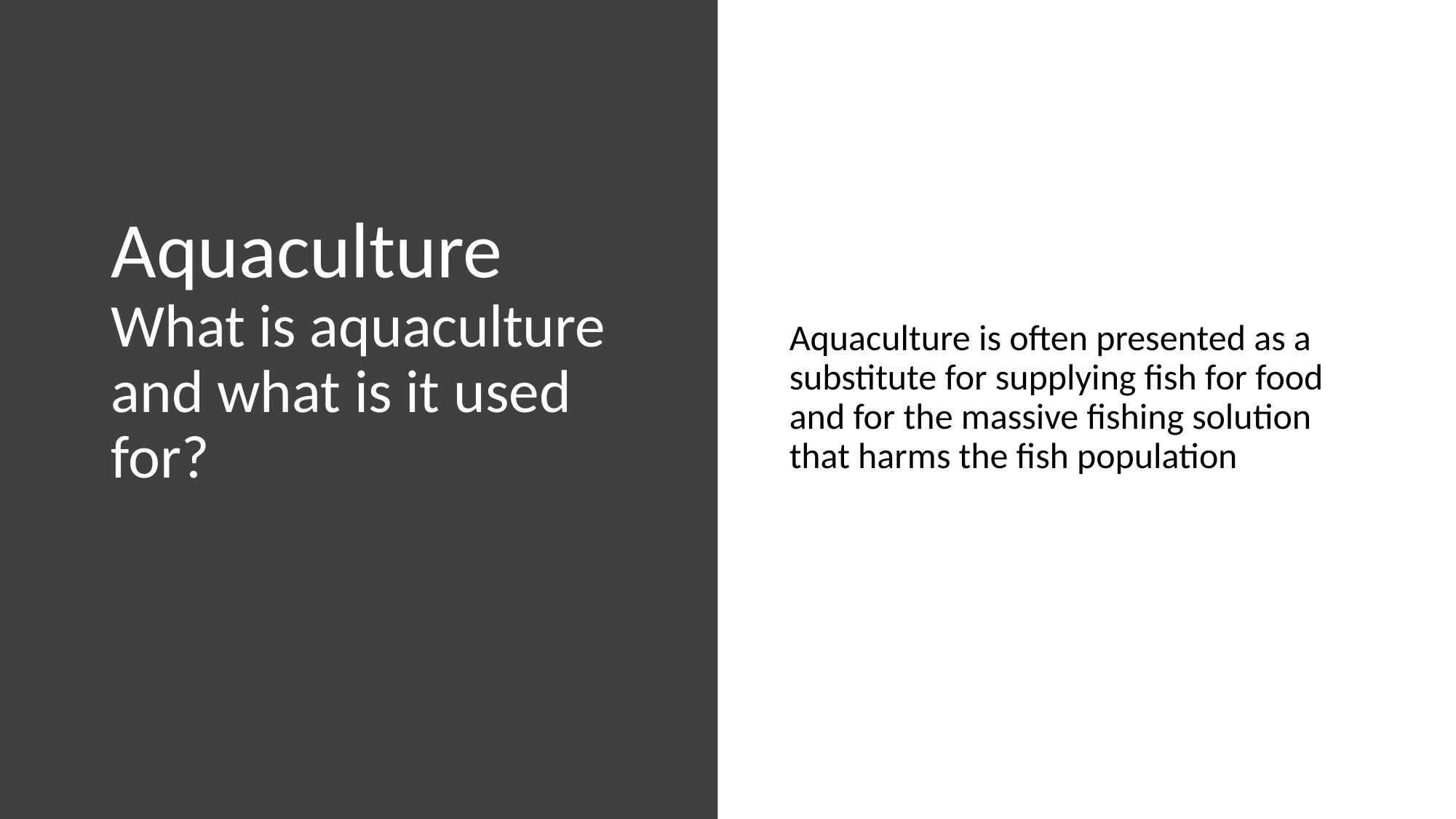

# Aquaculture What is aquaculture and what is it used for?
Aquaculture is often presented as a substitute for supplying fish for food and for the massive fishing solution that harms the fish population